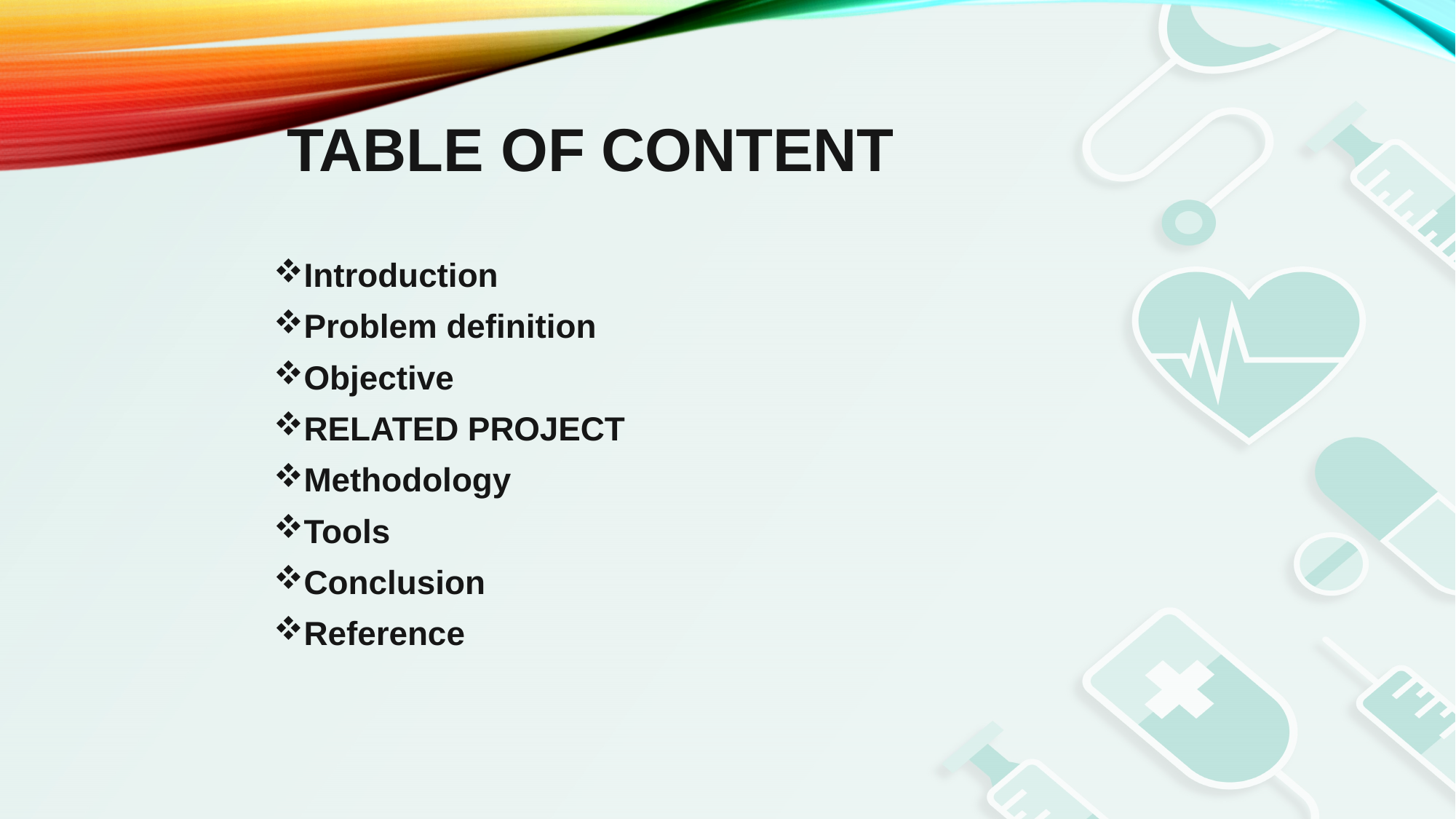

# Table of content
Introduction
Problem definition
Objective
RELATED PROJECT
Methodology
Tools
Conclusion
Reference